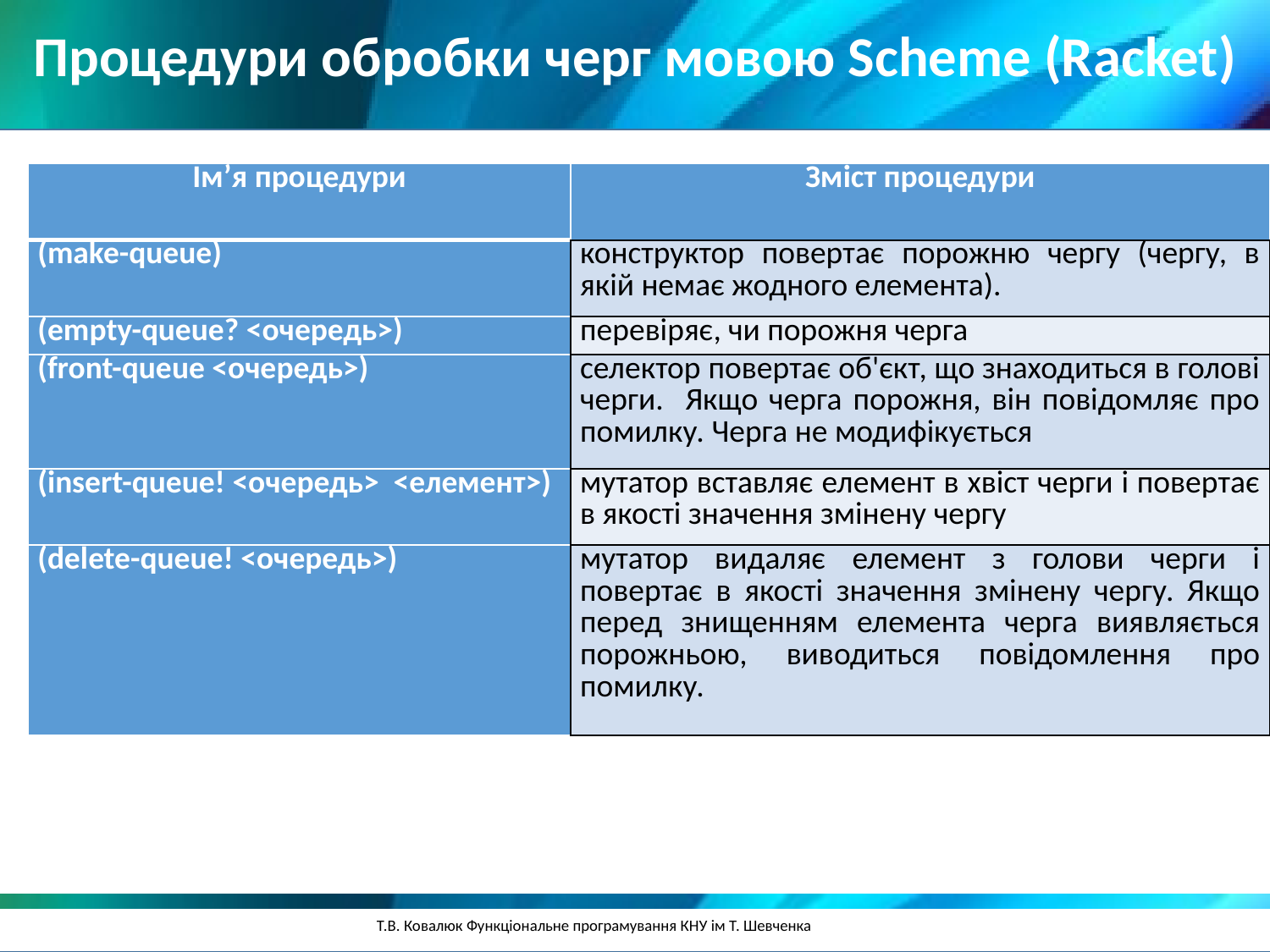

Процедури обробки черг мовою Scheme (Racket)
| Ім’я процедури | Зміст процедури |
| --- | --- |
| (make-queue) | конструктор повертає порожню чергу (чергу, в якій немає жодного елемента). |
| (empty-queue? <очередь>) | перевіряє, чи порожня черга |
| (front-queue <очередь>) | селектор повертає об'єкт, що знаходиться в голові черги. Якщо черга порожня, він повідомляє про помилку. Черга не модифікується |
| (insert-queue! <очередь> <елемент>) | мутатор вставляє елемент в хвіст черги і повертає в якості значення змінену чергу |
| (delete-queue! <очередь>) | мутатор видаляє елемент з голови черги і повертає в якості значення змінену чергу. Якщо перед знищенням елемента черга виявляється порожньою, виводиться повідомлення про помилку. |